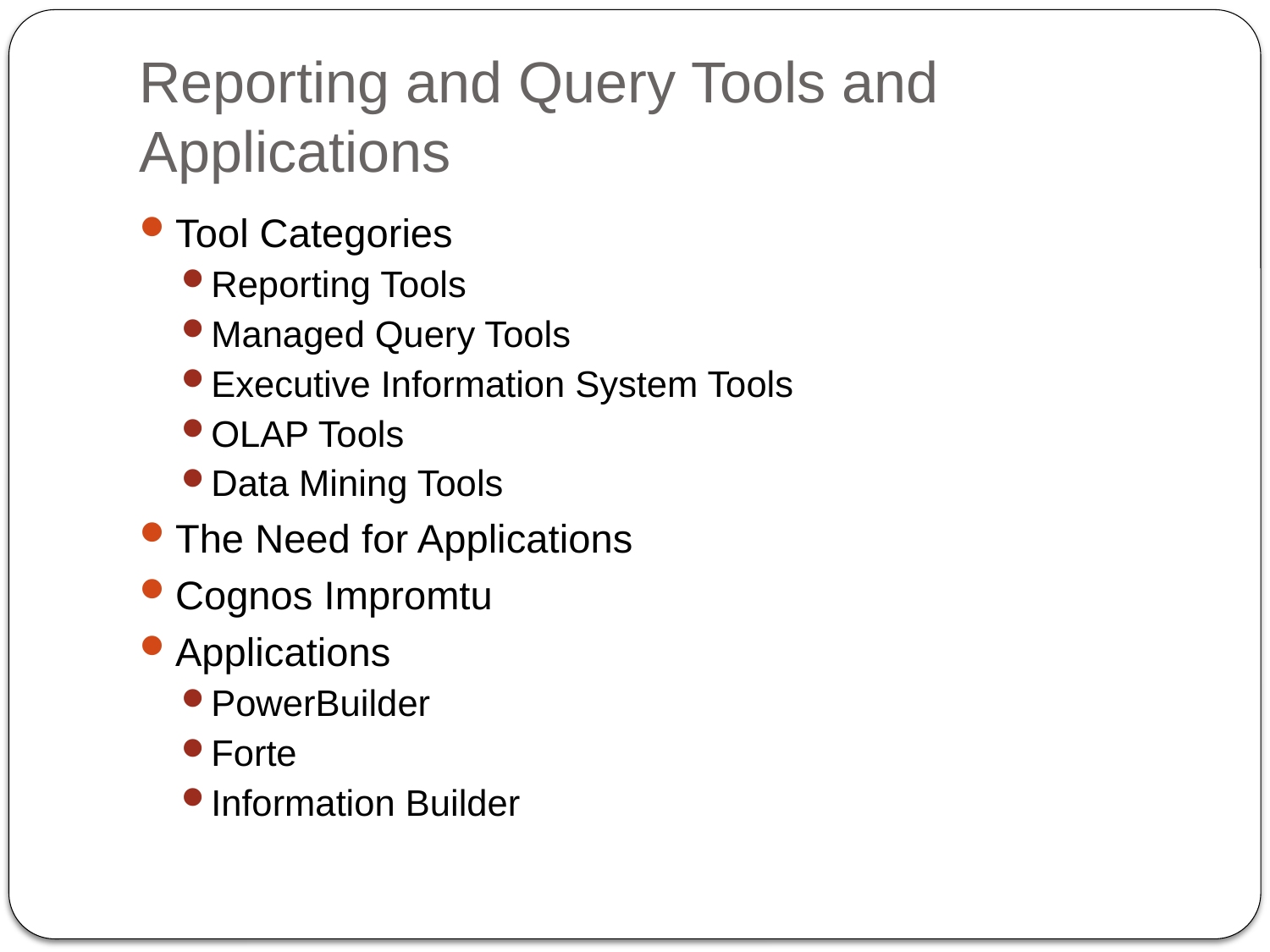

# Reporting and Query Tools and Applications
Tool Categories
Reporting Tools
Managed Query Tools
Executive Information System Tools
OLAP Tools
Data Mining Tools
The Need for Applications
Cognos Impromtu
Applications
PowerBuilder
Forte
Information Builder